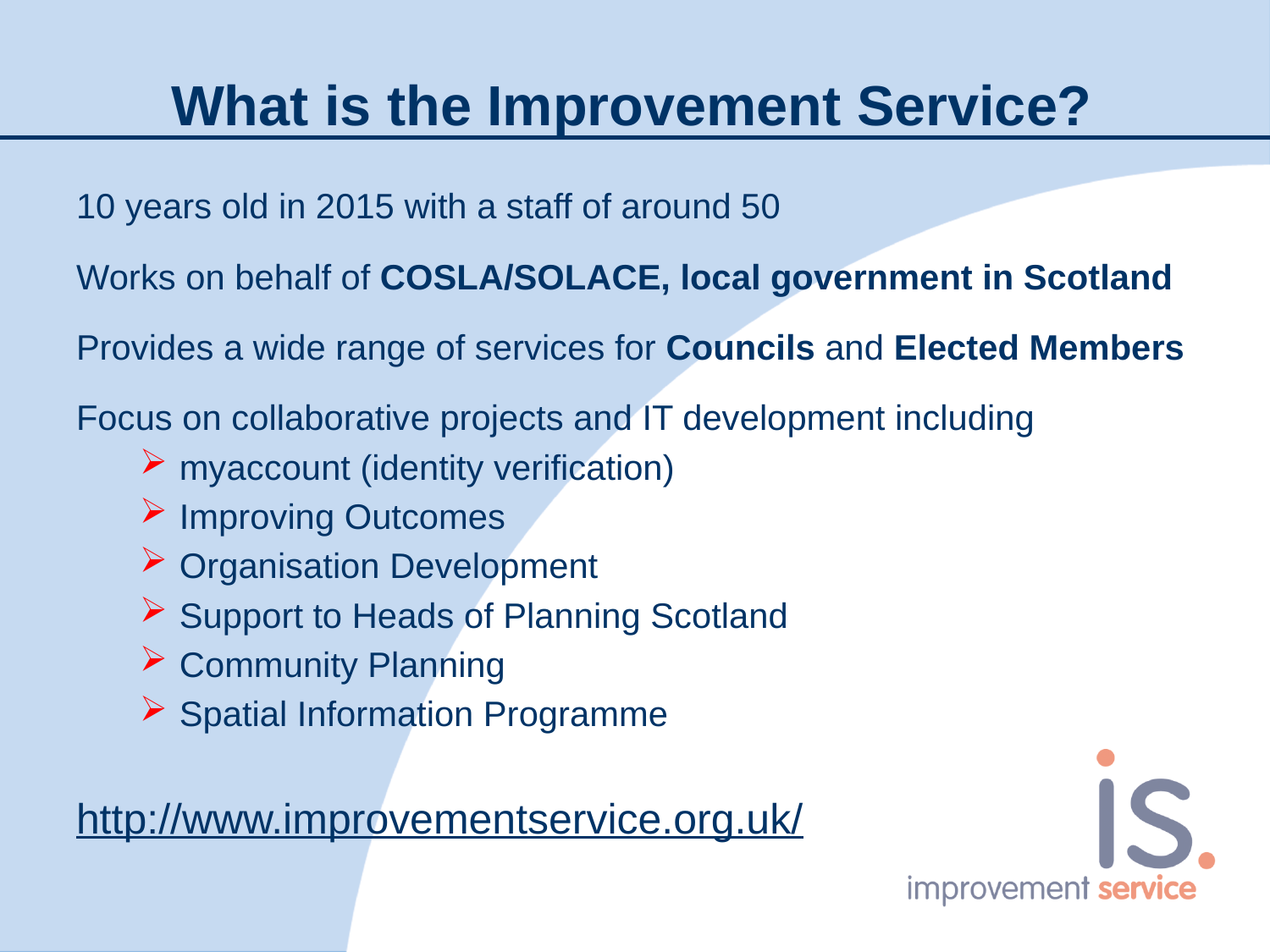

What is the Improvement Service?
10 years old in 2015 with a staff of around 50
Works on behalf of COSLA/SOLACE, local government in Scotland
Provides a wide range of services for Councils and Elected Members
Focus on collaborative projects and IT development including
myaccount (identity verification)
Improving Outcomes
Organisation Development
Support to Heads of Planning Scotland
Community Planning
Spatial Information Programme

http://www.improvementservice.org.uk/